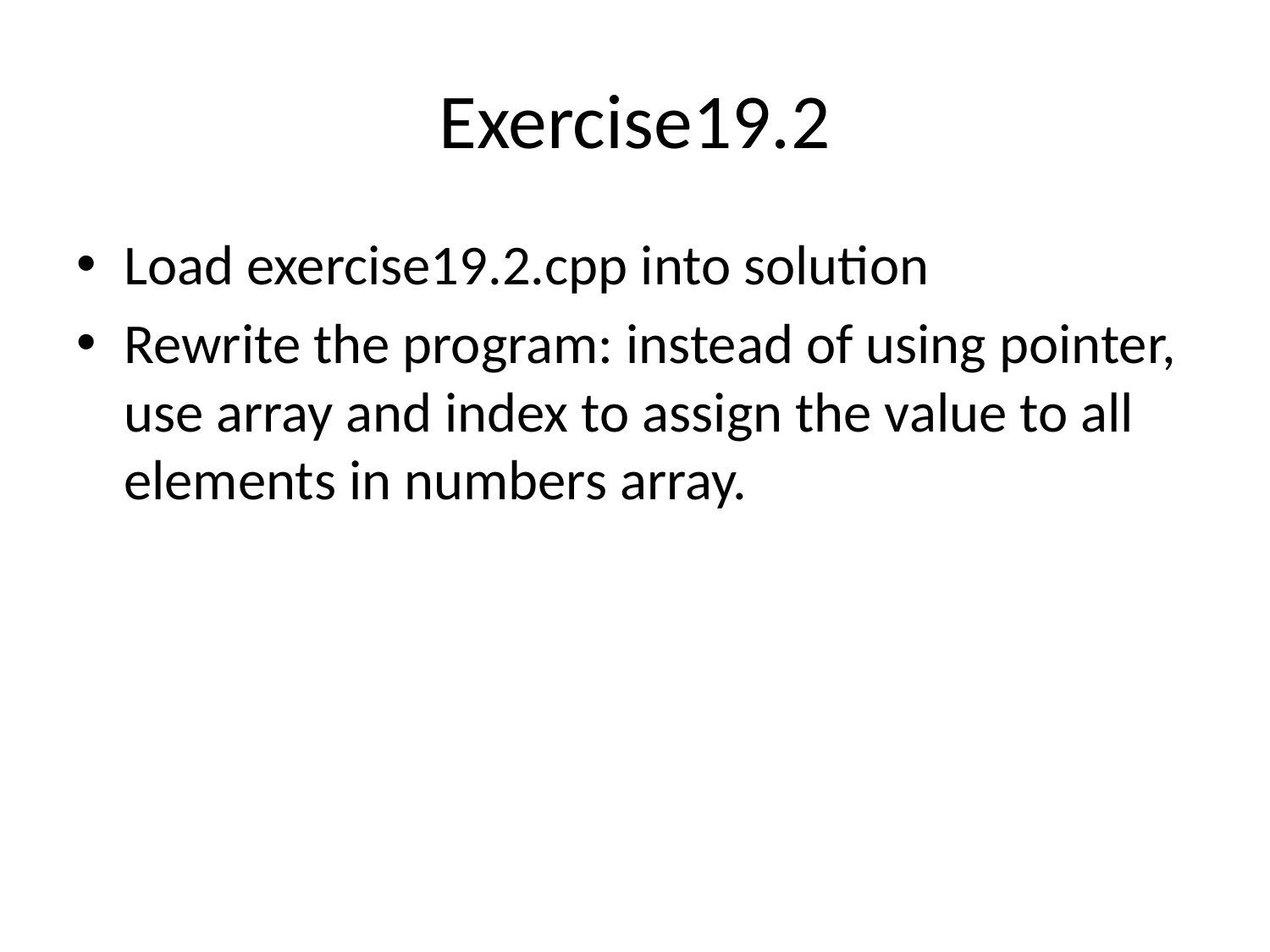

# Exercise19.2
Load exercise19.2.cpp into solution
Rewrite the program: instead of using pointer, use array and index to assign the value to all elements in numbers array.